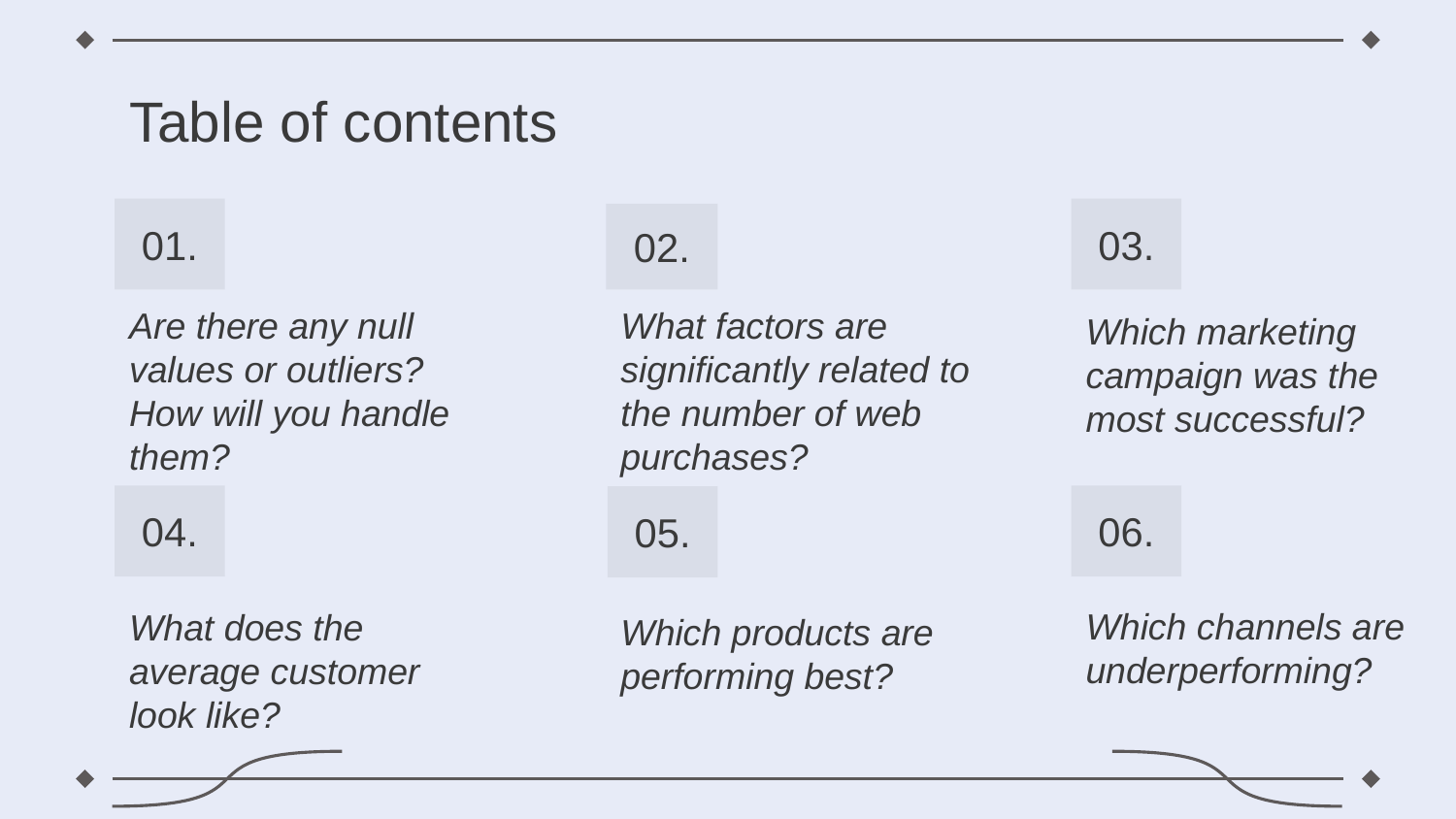

# Table of contents
01.
03.
02.
What factors are significantly related to the number of web purchases?
Are there any null values or outliers? How will you handle them?
Which marketing campaign was the most successful?
04.
06.
05.
Which channels are underperforming?
Which products are performing best?
What does the average customer look like?